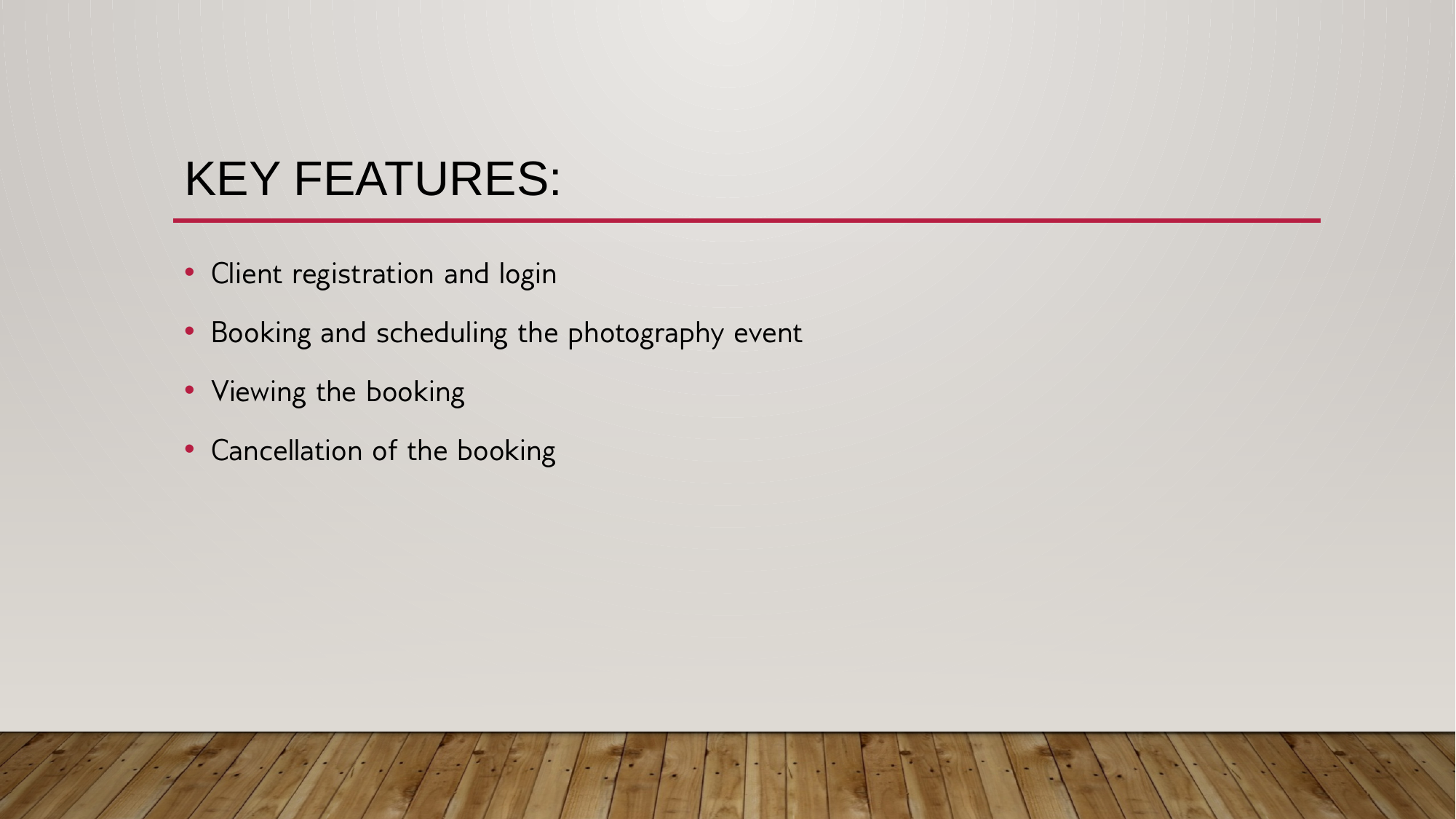

# Key features:
Client registration and login
Booking and scheduling the photography event
Viewing the booking
Cancellation of the booking